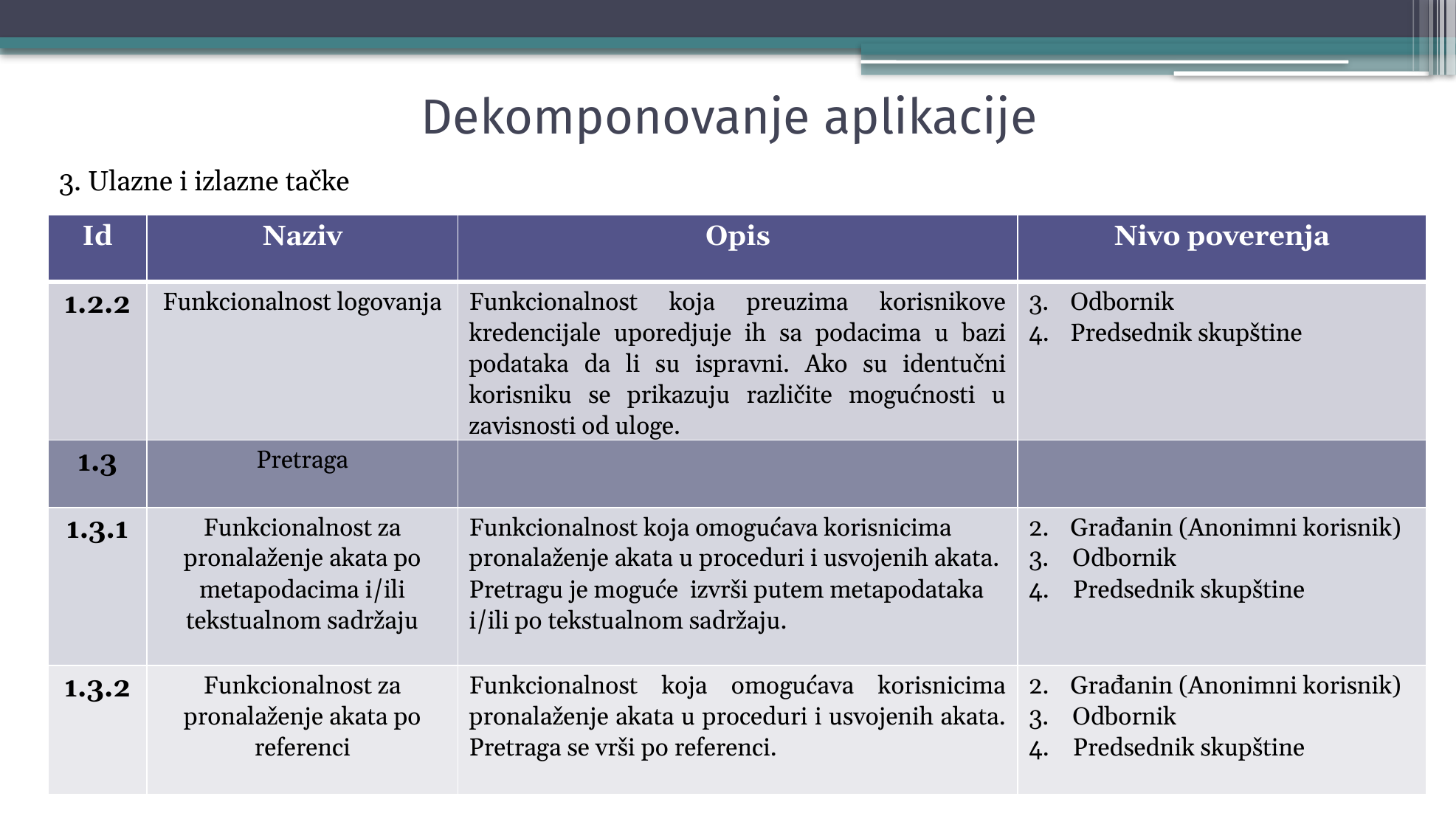

Dekomponovanje aplikacije
3. Ulazne i izlazne tačke
| Id | Naziv | Opis | Nivo poverenja |
| --- | --- | --- | --- |
| 1.2.2 | Funkcionalnost logovanja | Funkcionalnost koja preuzima korisnikove kredencijale uporedjuje ih sa podacima u bazi podataka da li su ispravni. Ako su identučni korisniku se prikazuju različite mogućnosti u zavisnosti od uloge. | Odbornik Predsednik skupštine |
| 1.3 | Pretraga |  |  |
| 1.3.1 | Funkcionalnost za pronalaženje akata po metapodacima i/ili tekstualnom sadržaju | Funkcionalnost koja omogućava korisnicima pronalaženje akata u proceduri i usvojenih akata. Pretragu je moguće izvrši putem metapodataka i/ili po tekstualnom sadržaju. | Građanin (Anonimni korisnik) 3. Odbornik 4. Predsednik skupštine |
| 1.3.2 | Funkcionalnost za pronalaženje akata po referenci | Funkcionalnost koja omogućava korisnicima pronalaženje akata u proceduri i usvojenih akata. Pretraga se vrši po referenci. | Građanin (Anonimni korisnik) 3. Odbornik 4. Predsednik skupštine |